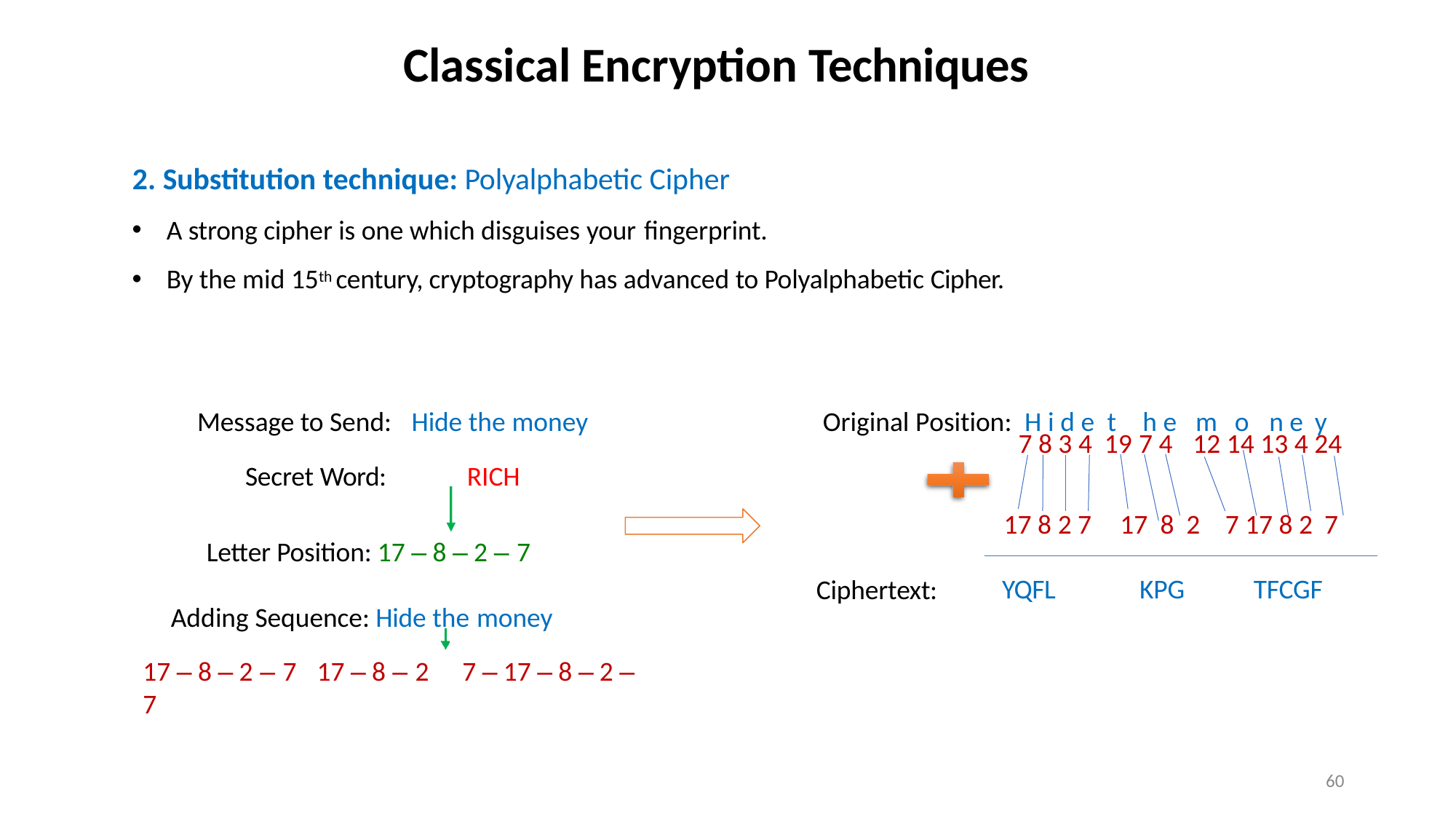

# Classical Encryption Techniques
2. Substitution technique: Polyalphabetic Cipher
A strong cipher is one which disguises your fingerprint.
By the mid 15th century, cryptography has advanced to Polyalphabetic Cipher.
Message to Send:
Hide the money
Original Position:  H i d e  t	h e	m
o	n e y
7 8 3 4  19 7 4	12 14 13 4 24

Secret Word:	RICH

Letter Position: 17 – 8 – 2 – 7

17 8 2 7	17  8 2	7 17 8 2 7

YQFL	KPG	TFCGF

Ciphertext:
Adding Sequence: Hide the money
17 – 8 – 2 – 7	17 – 8 – 2	7 – 17 – 8 – 2 – 7

60